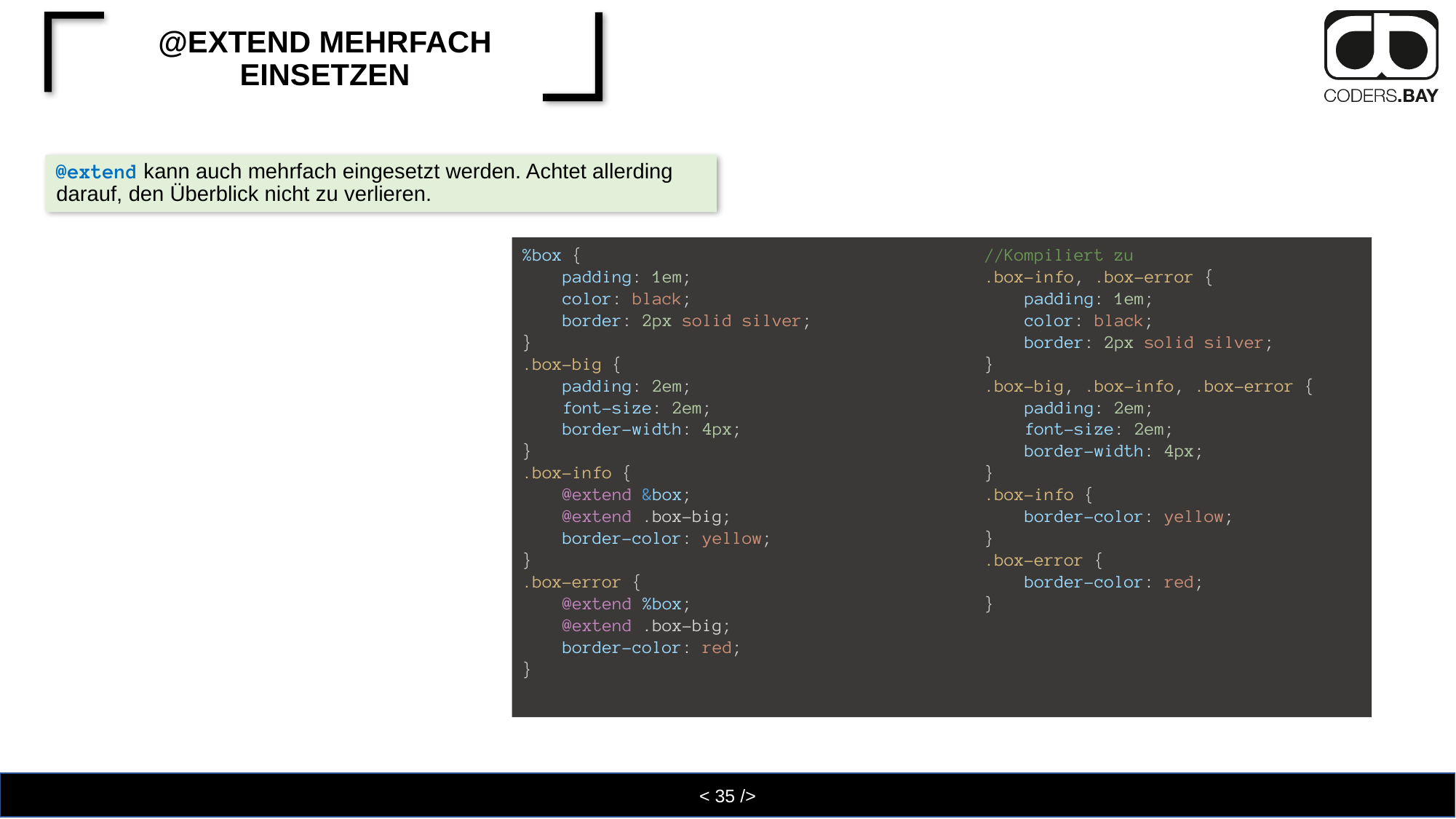

# @extend mehrfach einsetzen
@extend kann auch mehrfach eingesetzt werden. Achtet allerding darauf, den Überblick nicht zu verlieren.
%box {
    padding: 1em;
    color: black;
    border: 2px solid silver;
}
.box-big {
    padding: 2em;
    font-size: 2em;
    border-width: 4px;
}
.box-info {
    @extend &box;
    @extend .box-big;
    border-color: yellow;
}
.box-error {
    @extend %box;
    @extend .box-big;
    border-color: red;
}
//Kompiliert zu
.box-info, .box-error {
    padding: 1em;
    color: black;
    border: 2px solid silver;
}
.box-big, .box-info, .box-error {
    padding: 2em;
    font-size: 2em;
    border-width: 4px;
}
.box-info {
    border-color: yellow;
}
.box-error {
    border-color: red;
}